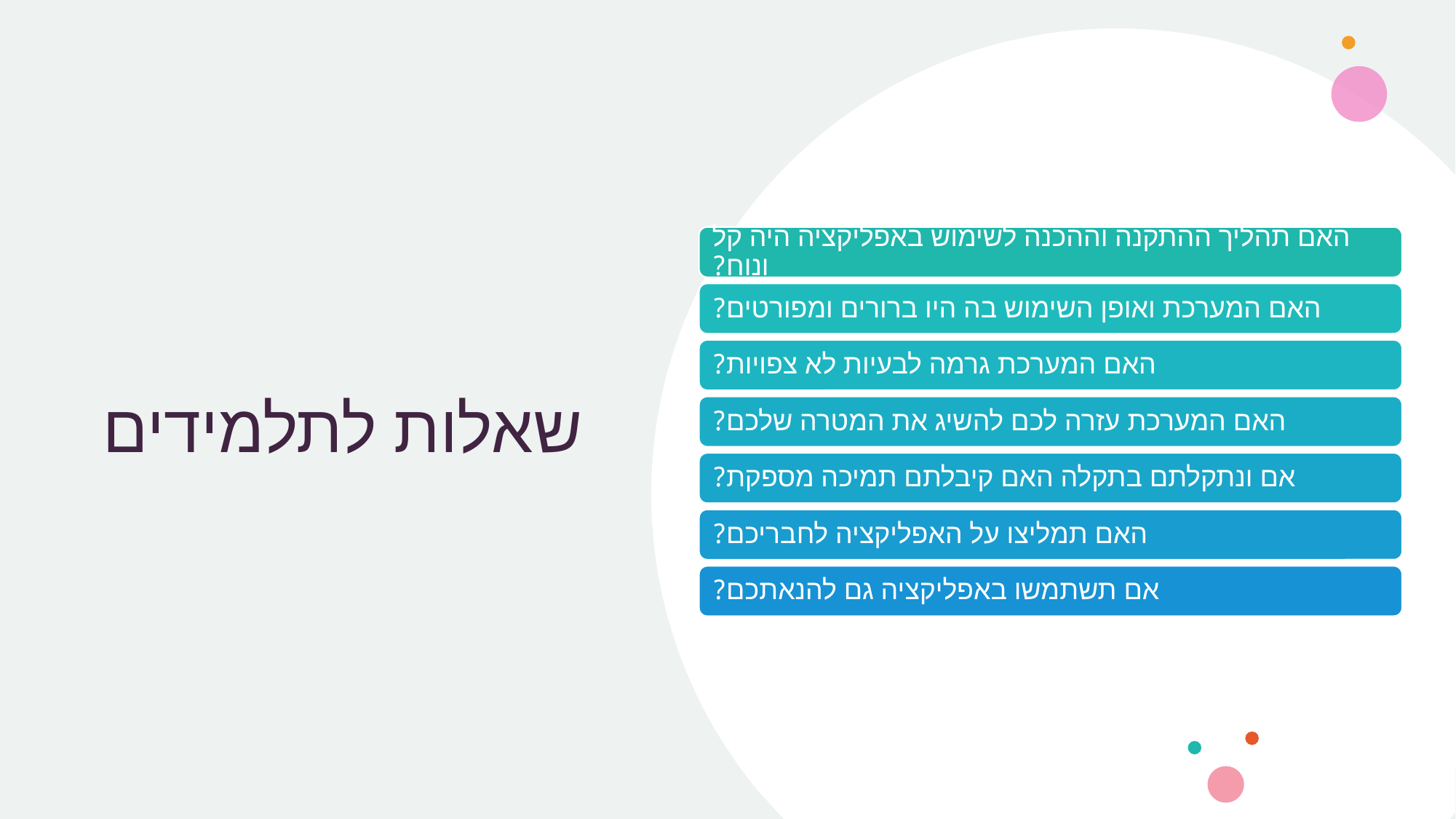

# שאלות לתלמידים
האם תהליך ההתקנה וההכנה לשימוש באפליקציה היה קל ונוח?
האם המערכת ואופן השימוש בה היו ברורים ומפורטים?
האם המערכת גרמה לבעיות לא צפויות?
האם המערכת עזרה לכם להשיג את המטרה שלכם?
אם ונתקלתם בתקלה האם קיבלתם תמיכה מספקת?
האם תמליצו על האפליקציה לחבריכם?
אם תשתמשו באפליקציה גם להנאתכם?